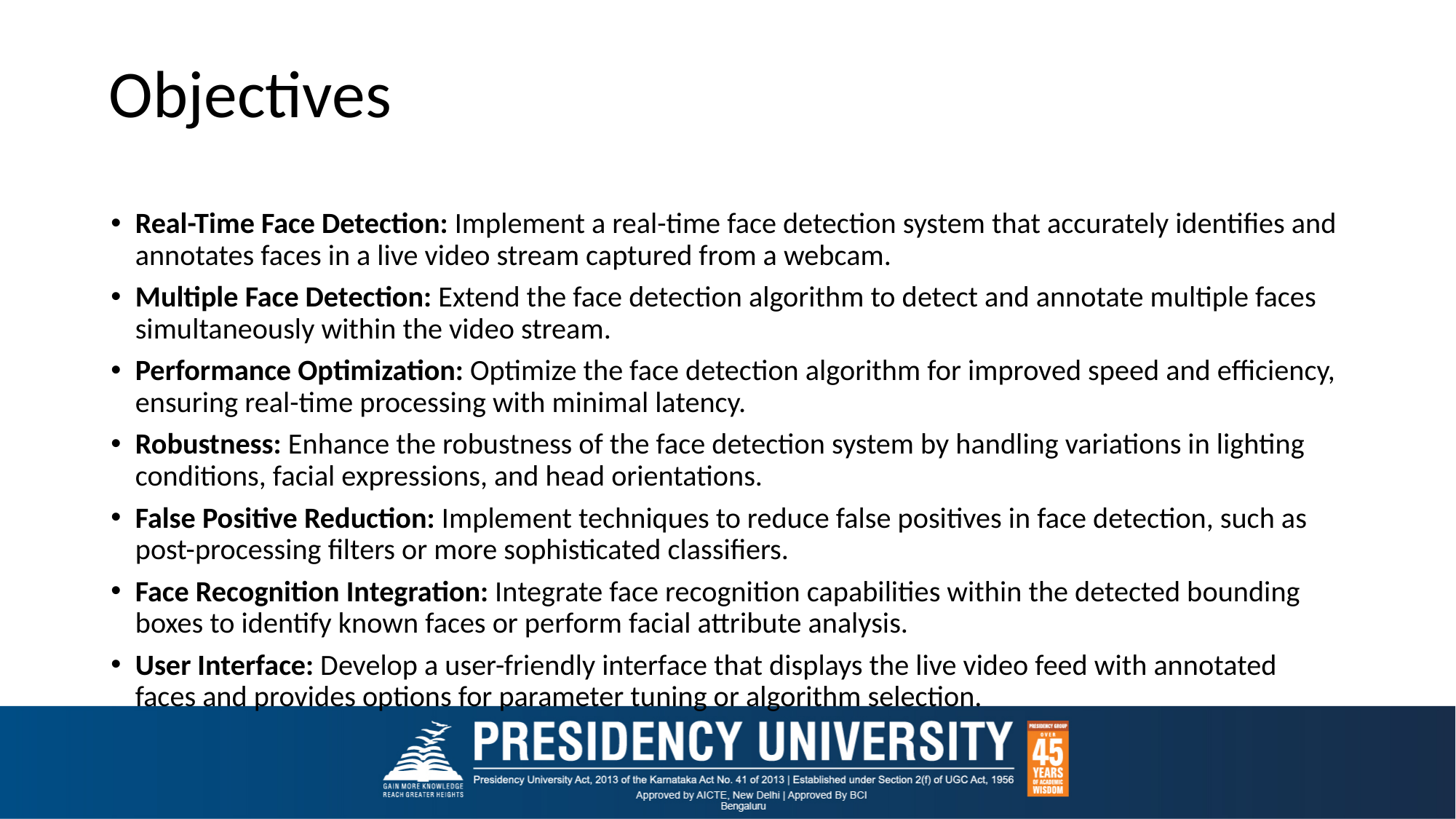

# Objectives
Real-Time Face Detection: Implement a real-time face detection system that accurately identifies and annotates faces in a live video stream captured from a webcam.
Multiple Face Detection: Extend the face detection algorithm to detect and annotate multiple faces simultaneously within the video stream.
Performance Optimization: Optimize the face detection algorithm for improved speed and efficiency, ensuring real-time processing with minimal latency.
Robustness: Enhance the robustness of the face detection system by handling variations in lighting conditions, facial expressions, and head orientations.
False Positive Reduction: Implement techniques to reduce false positives in face detection, such as post-processing filters or more sophisticated classifiers.
Face Recognition Integration: Integrate face recognition capabilities within the detected bounding boxes to identify known faces or perform facial attribute analysis.
User Interface: Develop a user-friendly interface that displays the live video feed with annotated faces and provides options for parameter tuning or algorithm selection.